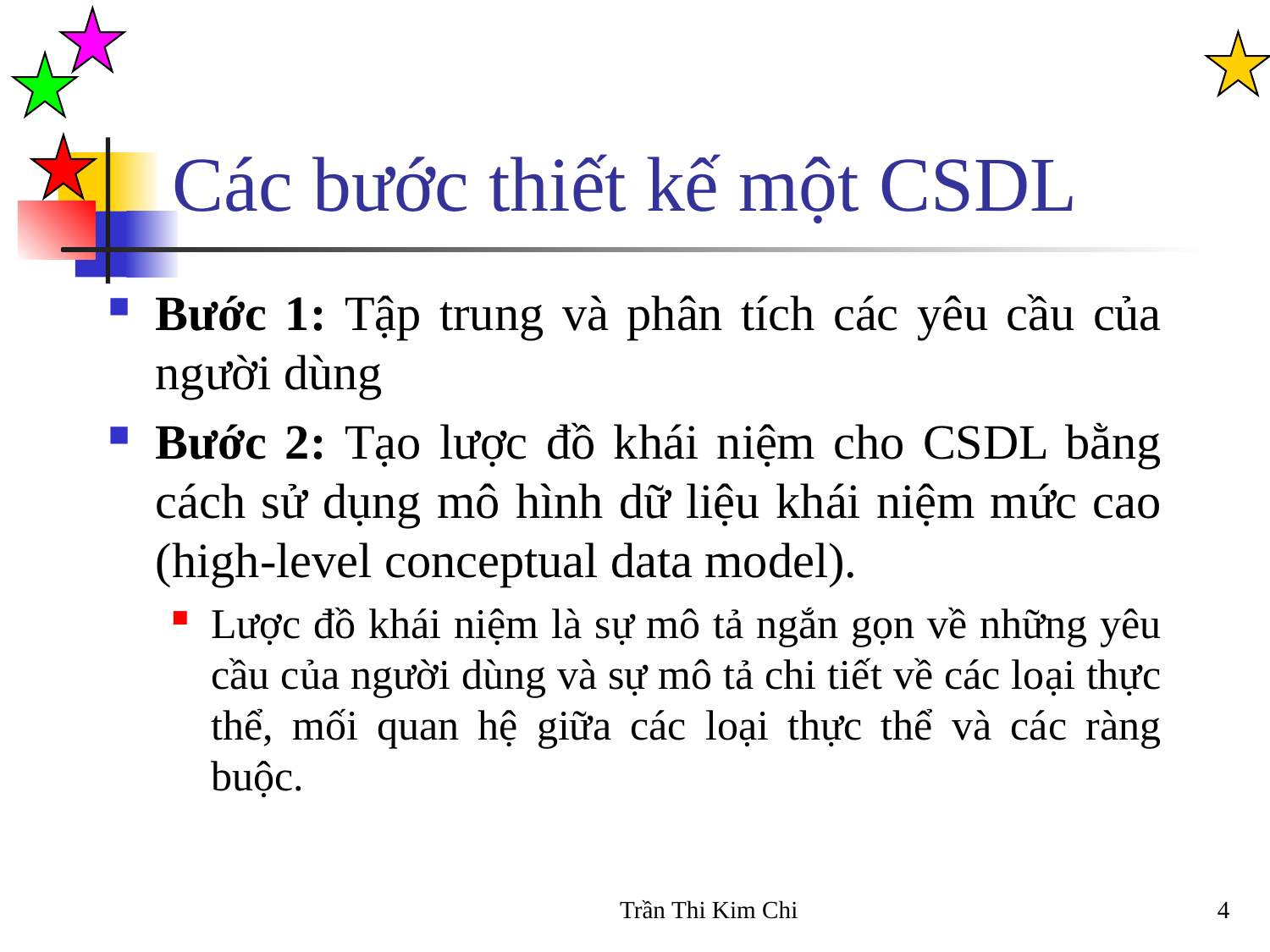

# Các bước thiết kế một CSDL
Bước 1: Tập trung và phân tích các yêu cầu của người dùng
Bước 2: Tạo lược đồ khái niệm cho CSDL bằng cách sử dụng mô hình dữ liệu khái niệm mức cao (high-level conceptual data model).
Lược đồ khái niệm là sự mô tả ngắn gọn về những yêu cầu của người dùng và sự mô tả chi tiết về các loại thực thể, mối quan hệ giữa các loại thực thể và các ràng buộc.
Trần Thi Kim Chi
4